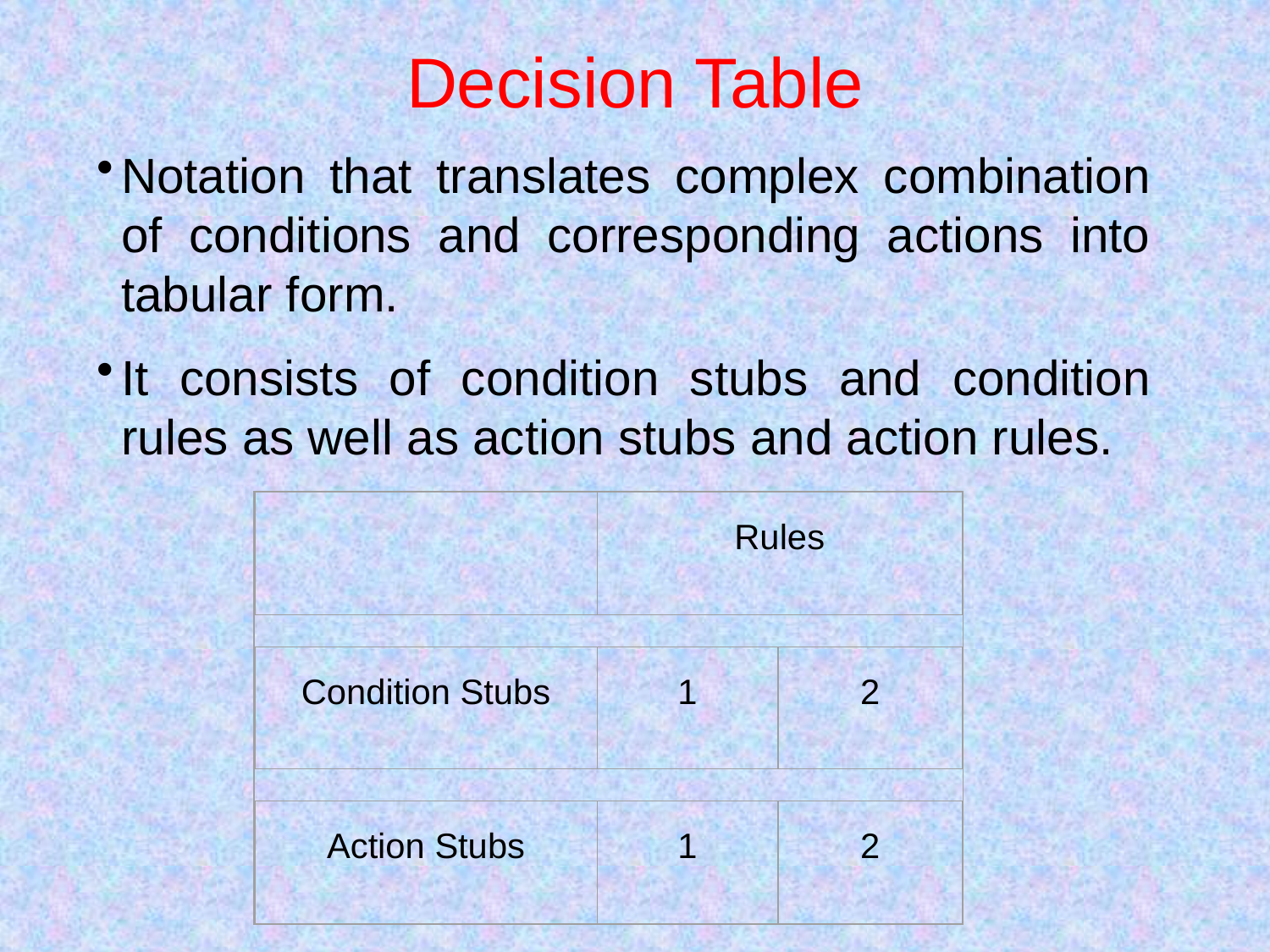

# Decision Table
Notation that translates complex combination of conditions and corresponding actions into tabular form.
It consists of condition stubs and condition rules as well as action stubs and action rules.

Rules

Condition Stubs

1

2

Action Stubs

1

2